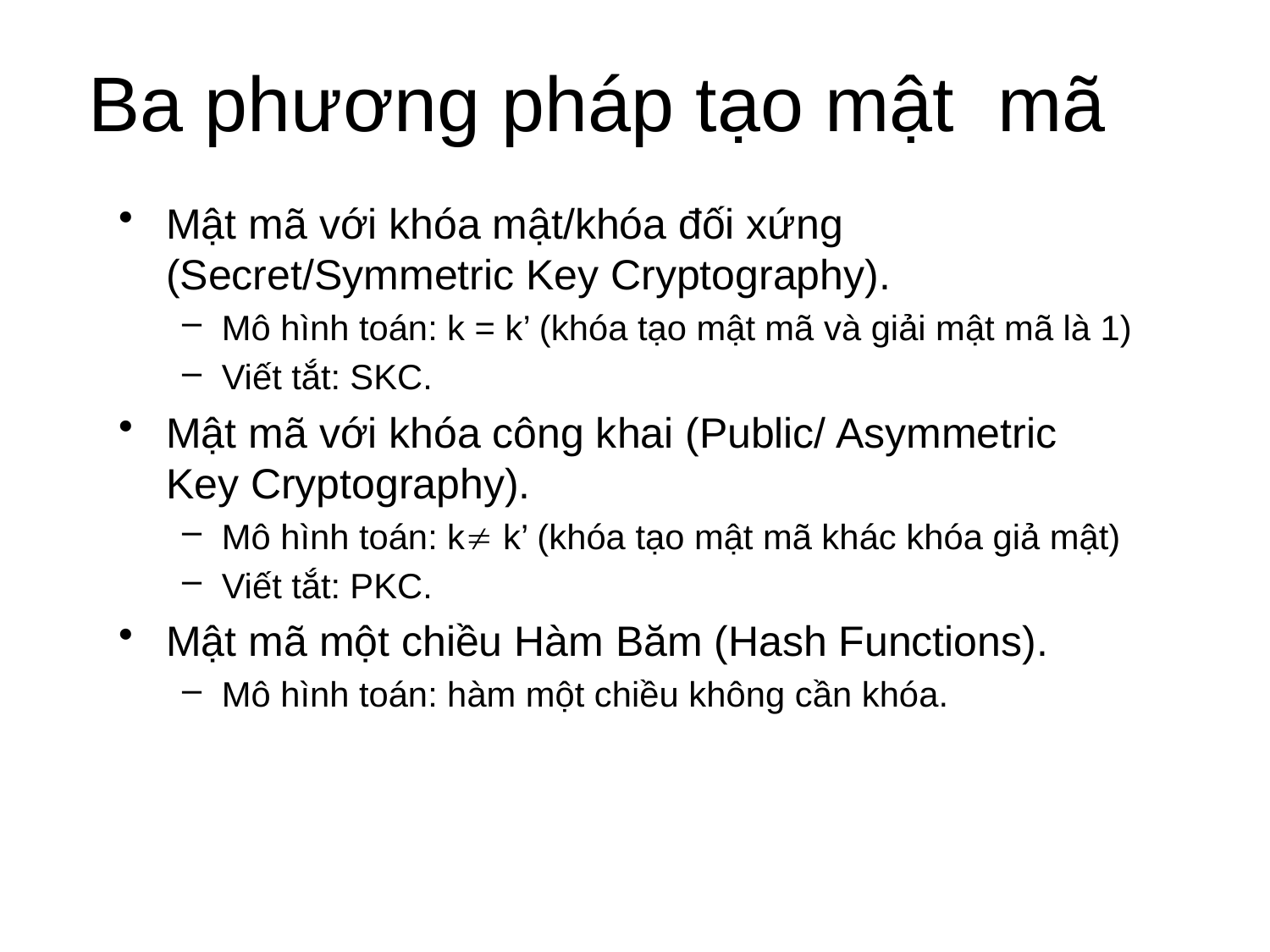

# Ba phương pháp tạo mật  mã
Mật mã với khóa mật/khóa đối xứng (Secret/Symmetric Key Cryptography).
Mô hình toán: k = k’ (khóa tạo mật mã và giải mật mã là 1)
Viết tắt: SKC.
Mật mã với khóa công khai (Public/ Asymmetric Key Cryptography).
Mô hình toán: k≠ k’ (khóa tạo mật mã khác khóa giả mật)
Viết tắt: PKC.
Mật mã một chiều Hàm Băm (Hash Functions).
Mô hình toán: hàm một chiều không cần khóa.